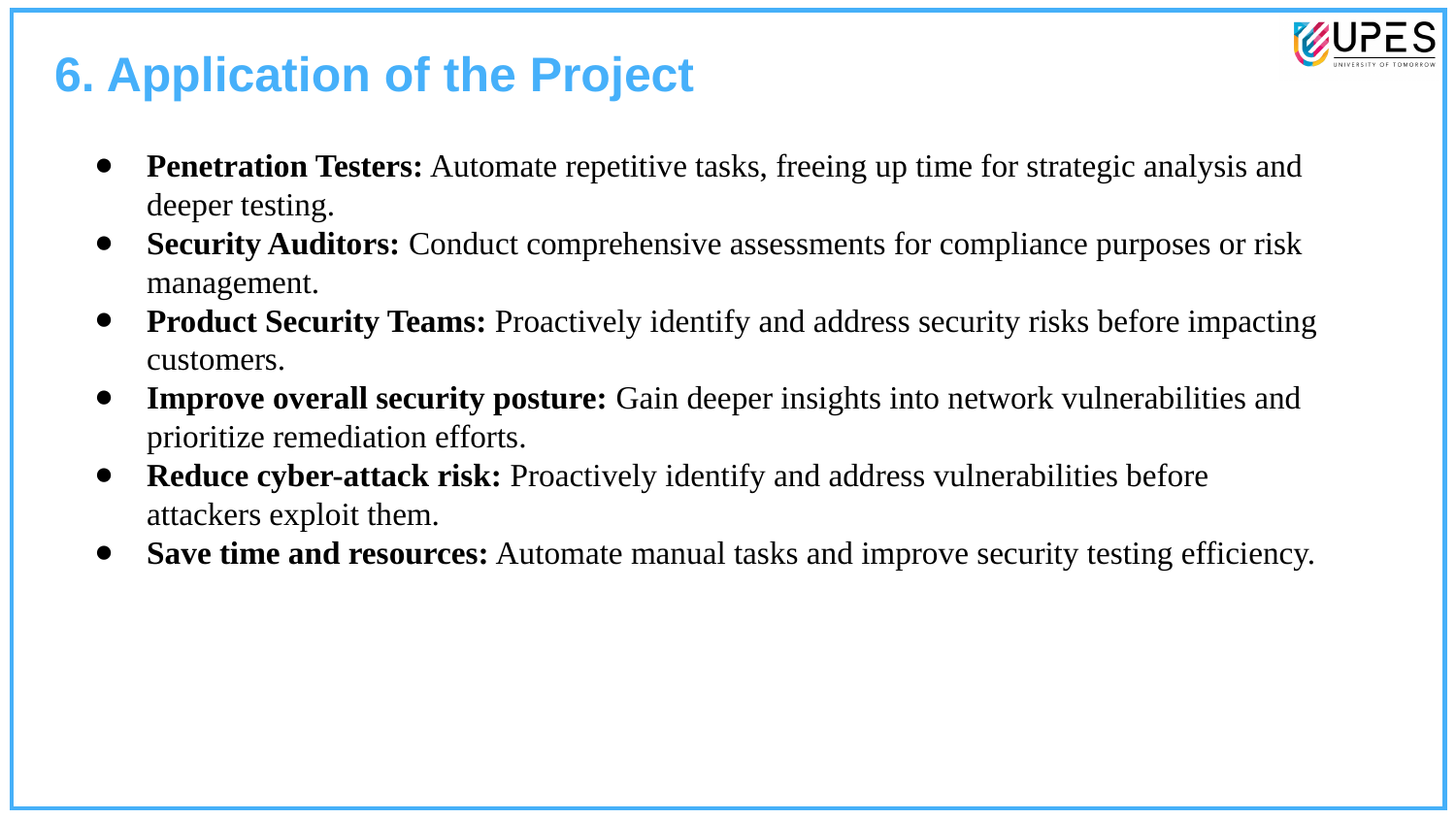

6. Application of the Project
Penetration Testers: Automate repetitive tasks, freeing up time for strategic analysis and deeper testing.
Security Auditors: Conduct comprehensive assessments for compliance purposes or risk management.
Product Security Teams: Proactively identify and address security risks before impacting customers.
Improve overall security posture: Gain deeper insights into network vulnerabilities and prioritize remediation efforts.
Reduce cyber-attack risk: Proactively identify and address vulnerabilities before attackers exploit them.
Save time and resources: Automate manual tasks and improve security testing efficiency.